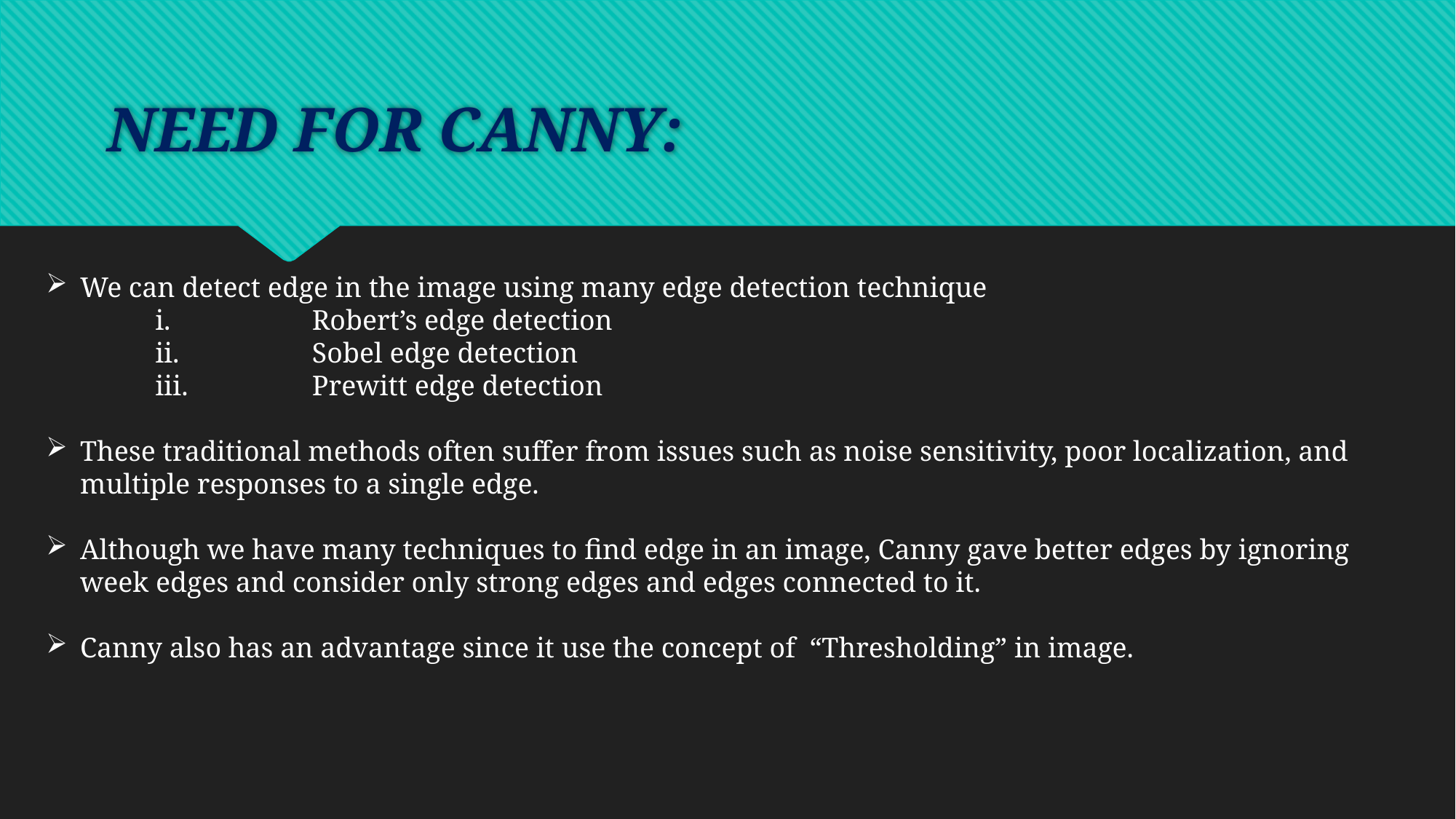

# NEED FOR CANNY:
We can detect edge in the image using many edge detection technique
	Robert’s edge detection
	Sobel edge detection
	Prewitt edge detection

These traditional methods often suffer from issues such as noise sensitivity, poor localization, and multiple responses to a single edge.

Although we have many techniques to find edge in an image, Canny gave better edges by ignoring week edges and consider only strong edges and edges connected to it.

Canny also has an advantage since it use the concept of  “Thresholding” in image.